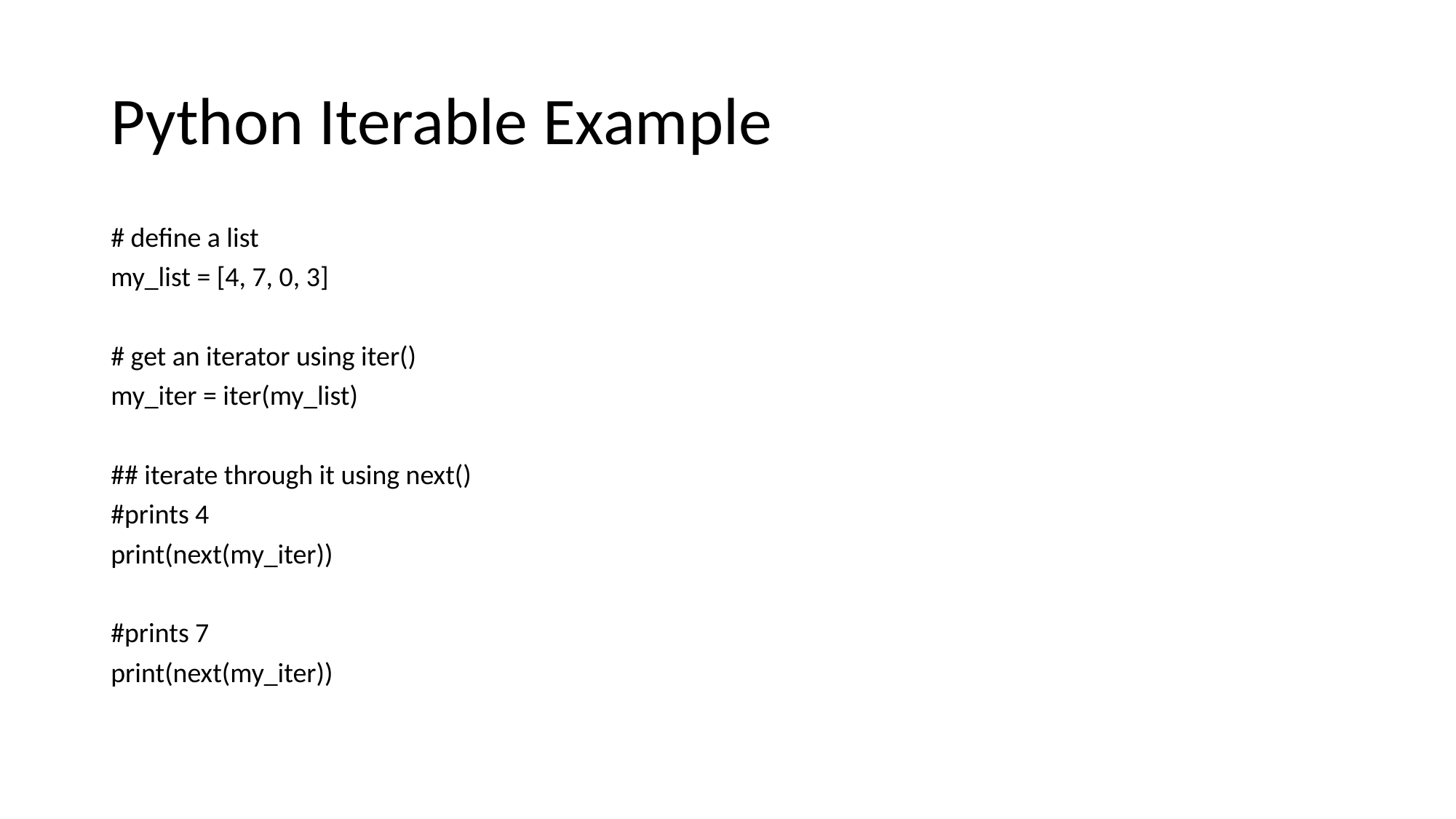

# Python Iterable Example
# define a list
my_list = [4, 7, 0, 3]

# get an iterator using iter()
my_iter = iter(my_list)

## iterate through it using next()
#prints 4
print(next(my_iter))

#prints 7
print(next(my_iter))